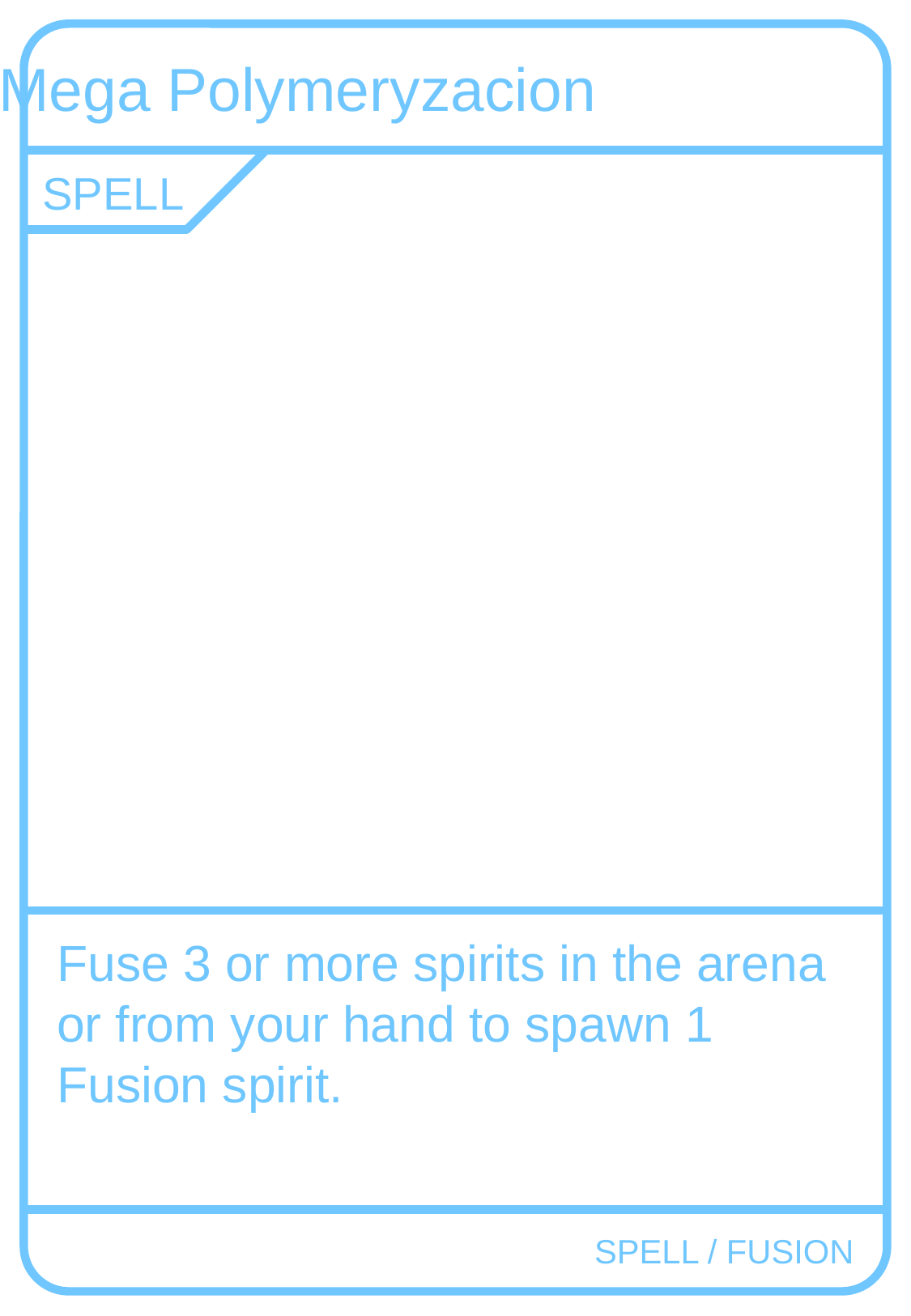

Mega Polymeryzacion
SPELL
Fuse 3 or more spirits in the arena or from your hand to spawn 1 Fusion spirit.
SPELL / FUSION